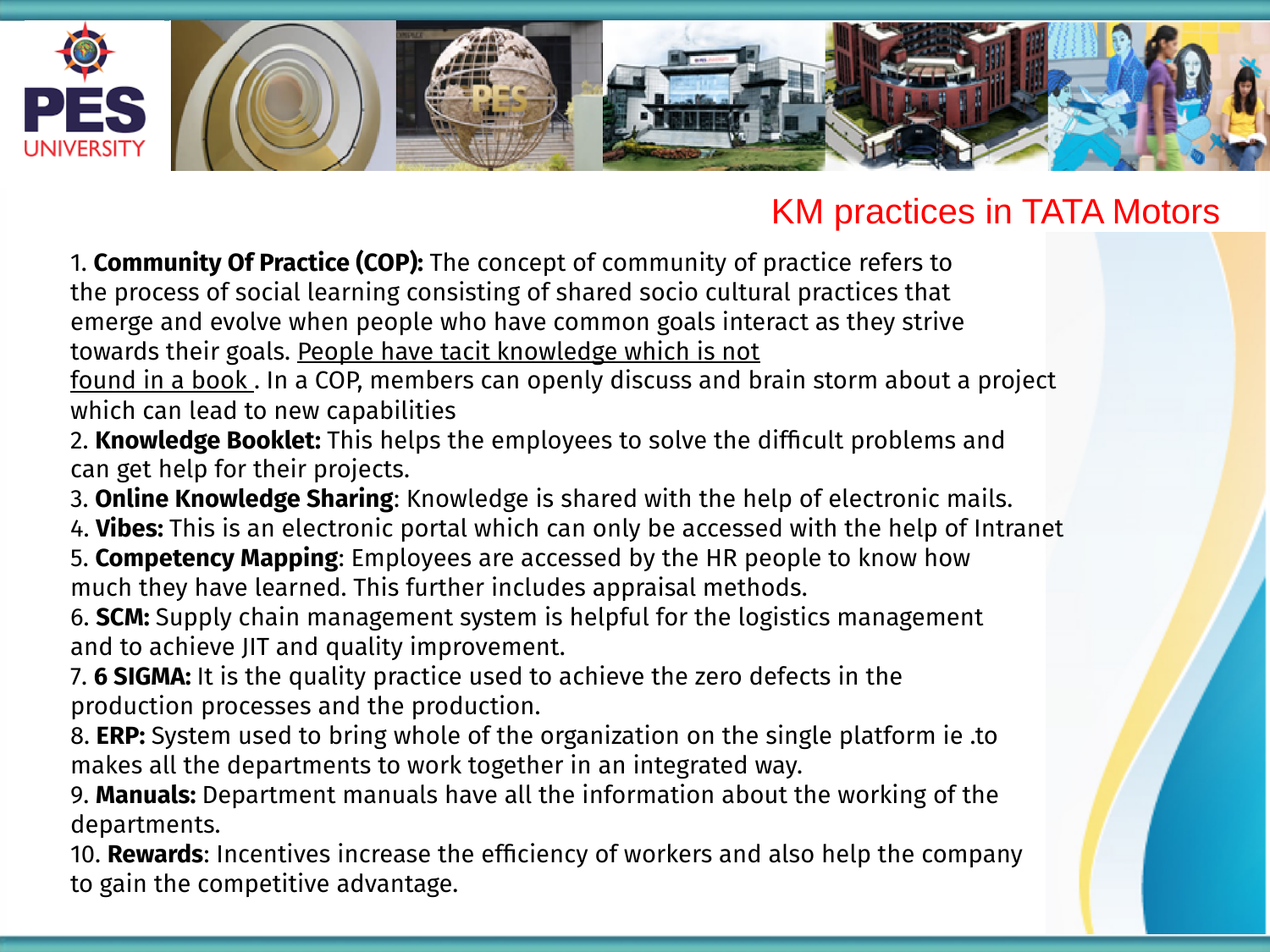

KM practices in TATA Motors

1. Community Of Practice (COP): The concept of community of practice refers to
the process of social learning consisting of shared socio cultural practices that
emerge and evolve when people who have common goals interact as they strive
towards their goals. People have tacit knowledge which is not
found in a book . In a COP, members can openly discuss and brain storm about a project which can lead to new capabilities
2. Knowledge Booklet: This helps the employees to solve the difficult problems and
can get help for their projects.
3. Online Knowledge Sharing: Knowledge is shared with the help of electronic mails.
4. Vibes: This is an electronic portal which can only be accessed with the help of Intranet
5. Competency Mapping: Employees are accessed by the HR people to know how
much they have learned. This further includes appraisal methods.
6. SCM: Supply chain management system is helpful for the logistics management
and to achieve JIT and quality improvement.
7. 6 SIGMA: It is the quality practice used to achieve the zero defects in the
production processes and the production.
8. ERP: System used to bring whole of the organization on the single platform ie .to
makes all the departments to work together in an integrated way.
9. Manuals: Department manuals have all the information about the working of the
departments.
10. Rewards: Incentives increase the efficiency of workers and also help the company
to gain the competitive advantage.